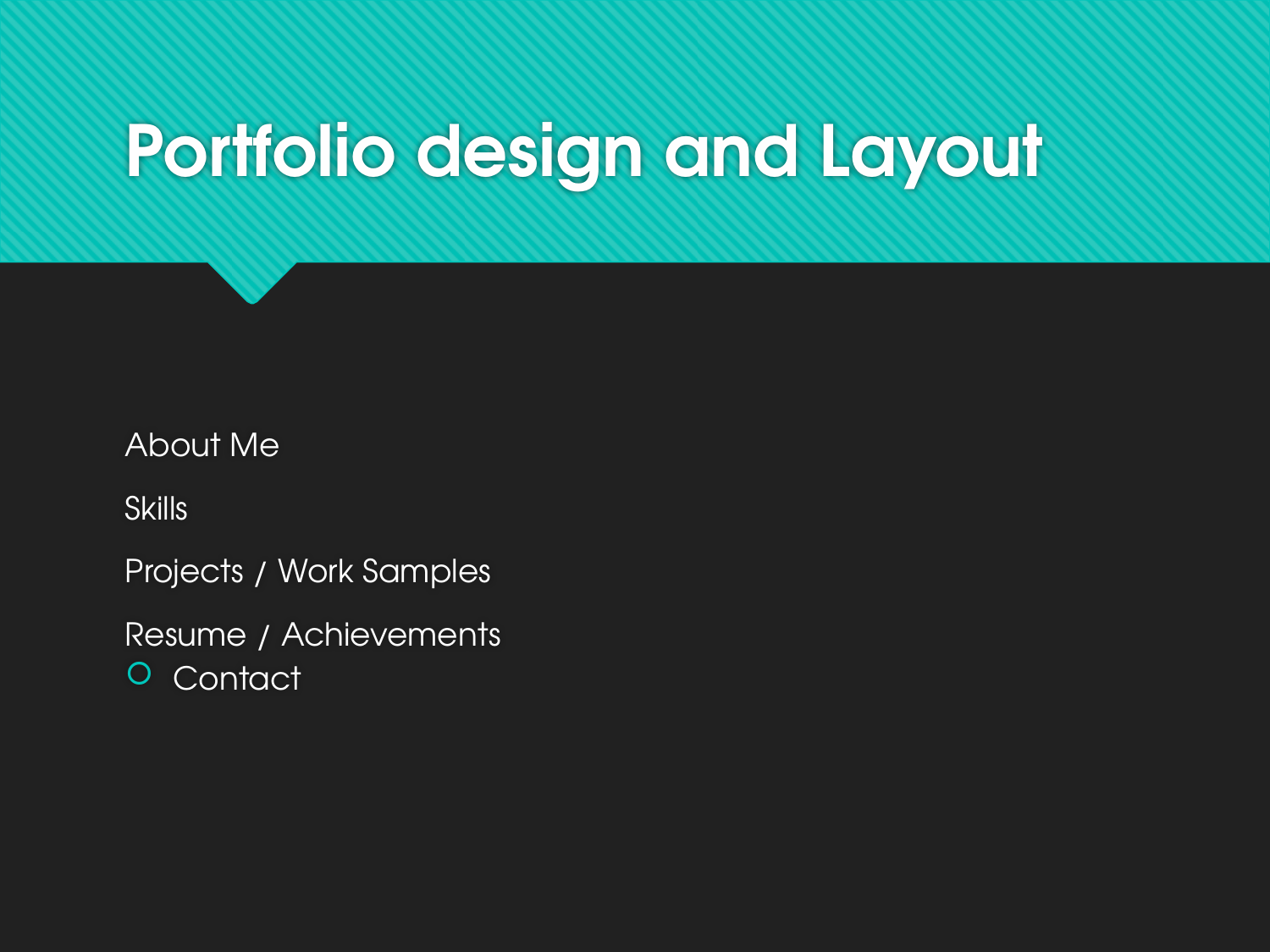

# Portfolio design and Layout
About Me
Skills
Projects / Work Samples
Resume / Achievements
Contact